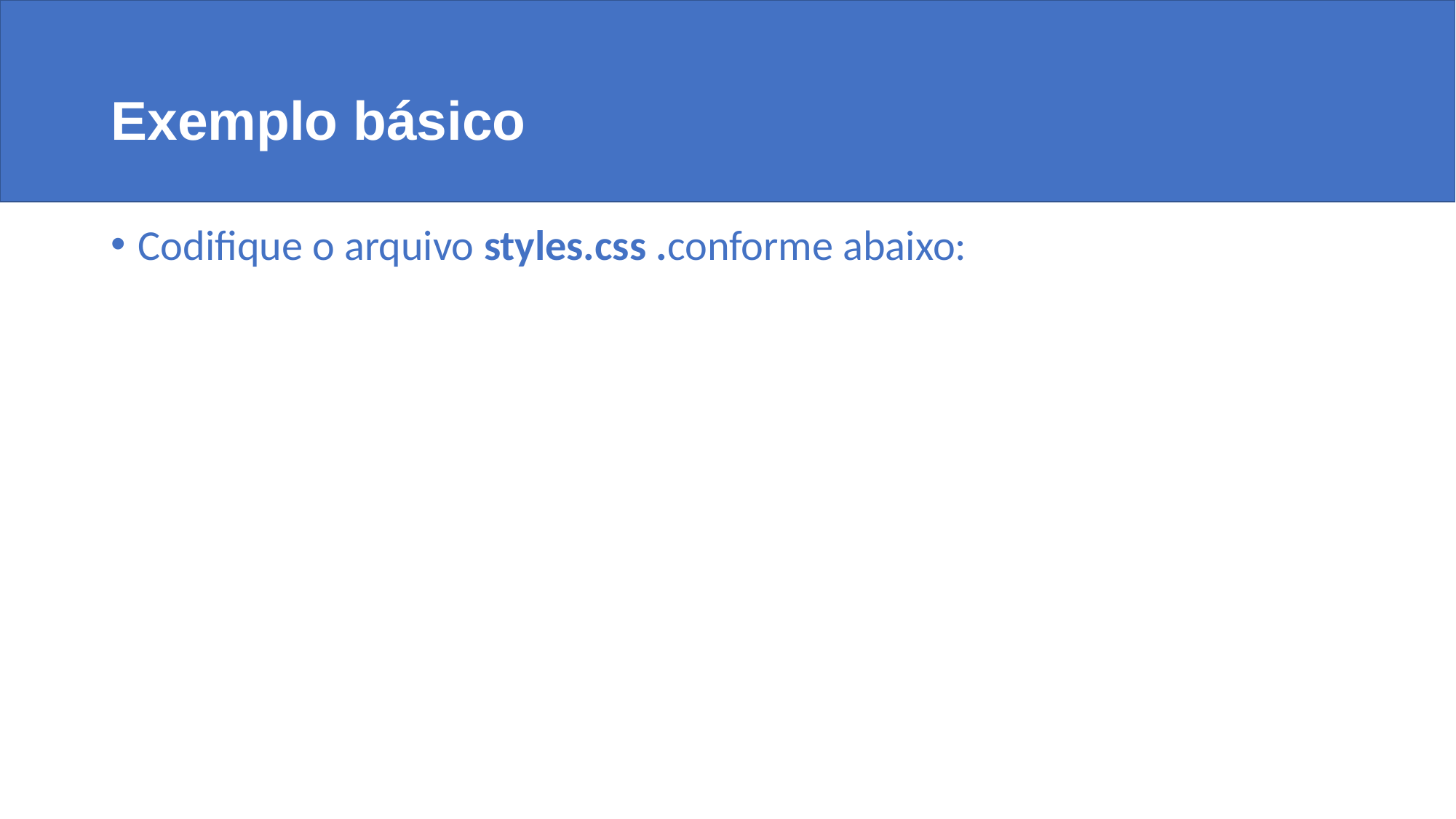

Contêiner Flex (Flex Container): O elemento pai. É ele que você define como display: flex;.

# Exemplo básico
Codifique o arquivo styles.css .conforme abaixo: